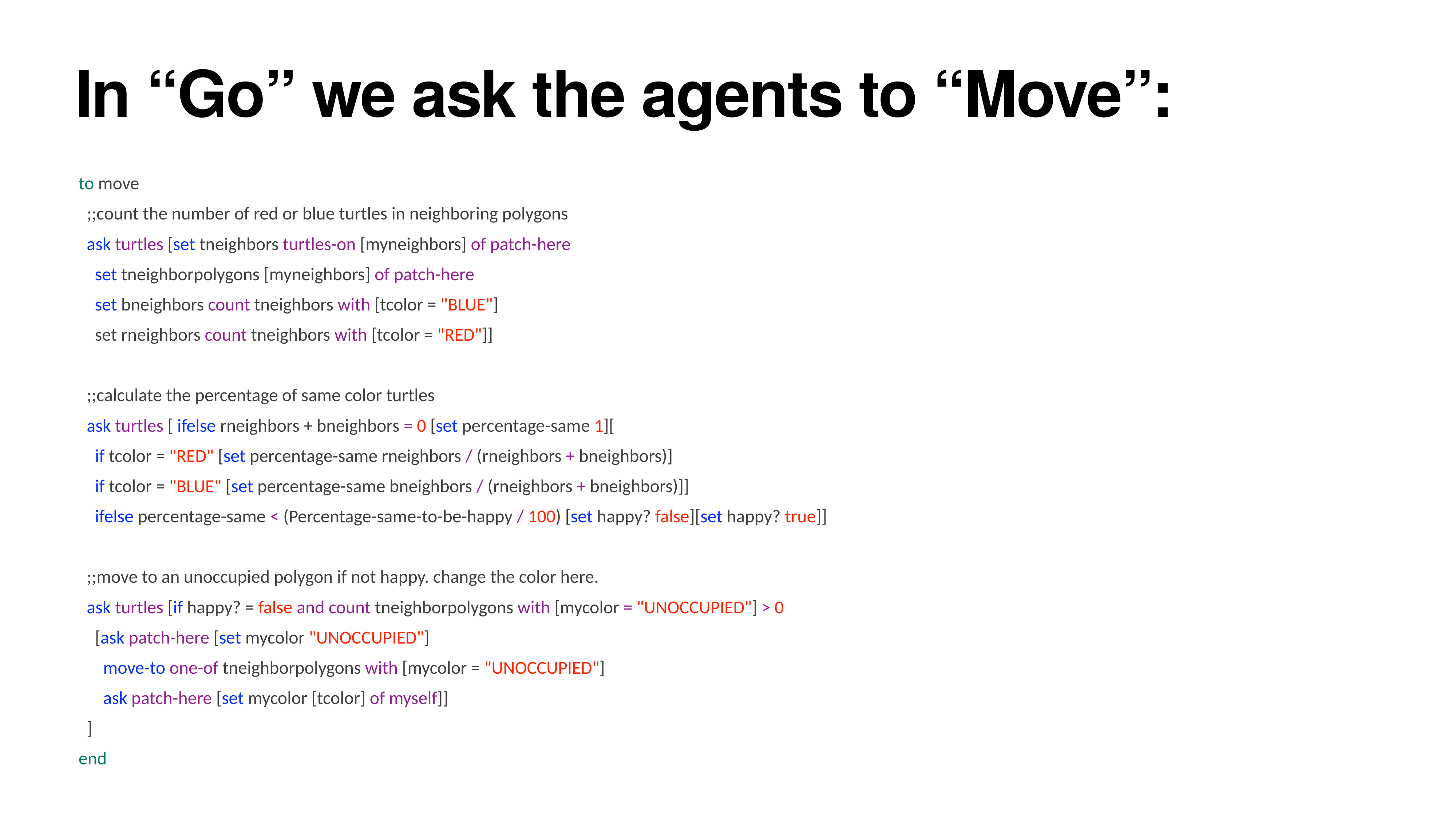

# In “Go” we ask the agents to “Move”:
to move
  ;;count the number of red or blue turtles in neighboring polygons
  ask turtles [set tneighbors turtles-on [myneighbors] of patch-here
    set tneighborpolygons [myneighbors] of patch-here
    set bneighbors count tneighbors with [tcolor = "BLUE"]
    set rneighbors count tneighbors with [tcolor = "RED"]]

  ;;calculate the percentage of same color turtles
  ask turtles [ ifelse rneighbors + bneighbors = 0 [set percentage-same 1][
    if tcolor = "RED" [set percentage-same rneighbors / (rneighbors + bneighbors)]
    if tcolor = "BLUE" [set percentage-same bneighbors / (rneighbors + bneighbors)]]
    ifelse percentage-same < (Percentage-same-to-be-happy / 100) [set happy? false][set happy? true]]

  ;;move to an unoccupied polygon if not happy. change the color here.
  ask turtles [if happy? = false and count tneighborpolygons with [mycolor = "UNOCCUPIED"] > 0
    [ask patch-here [set mycolor "UNOCCUPIED"]
      move-to one-of tneighborpolygons with [mycolor = "UNOCCUPIED"]
      ask patch-here [set mycolor [tcolor] of myself]]
  ]
end